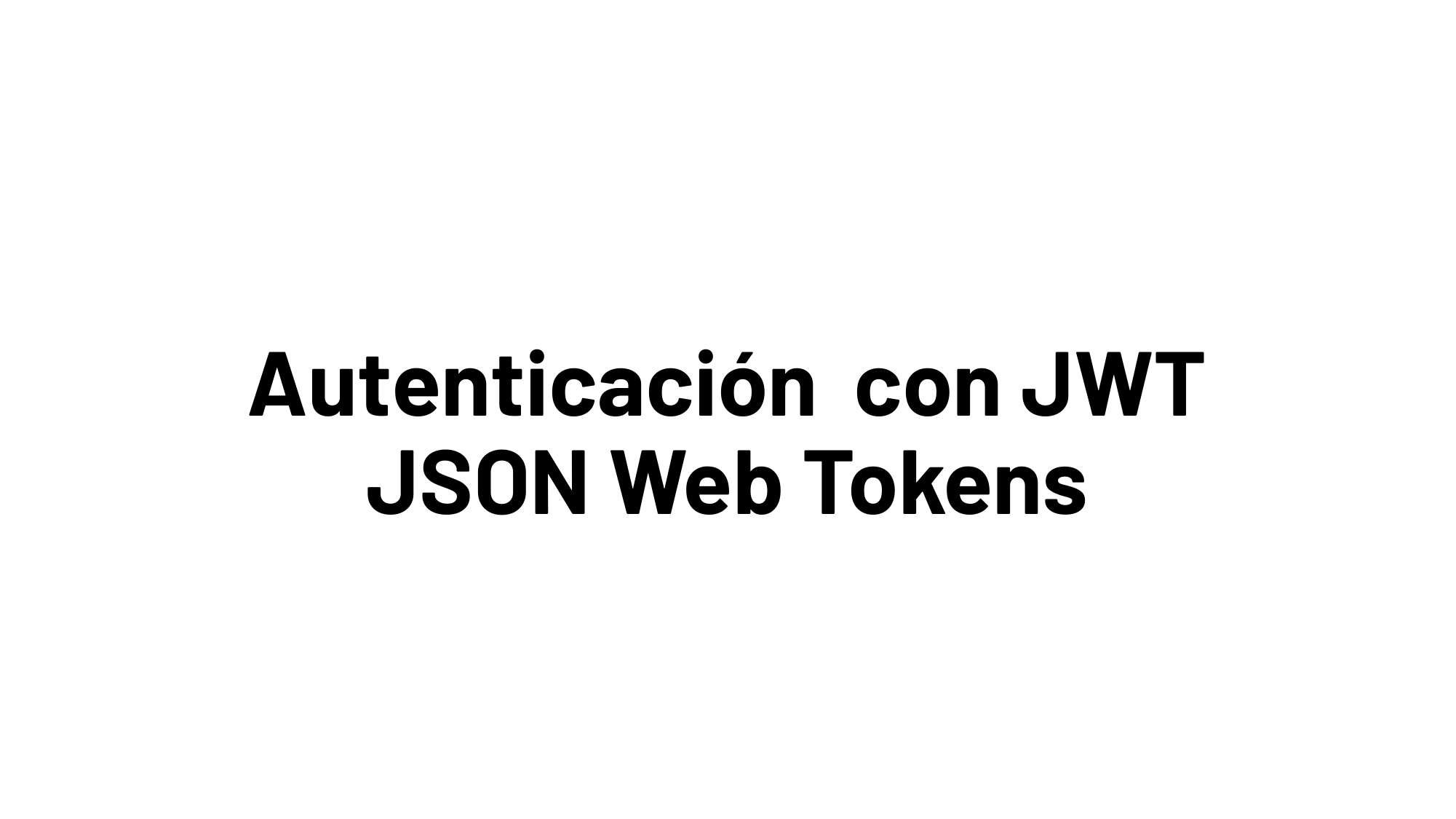

# Autenticación  con JWT JSON Web Tokens